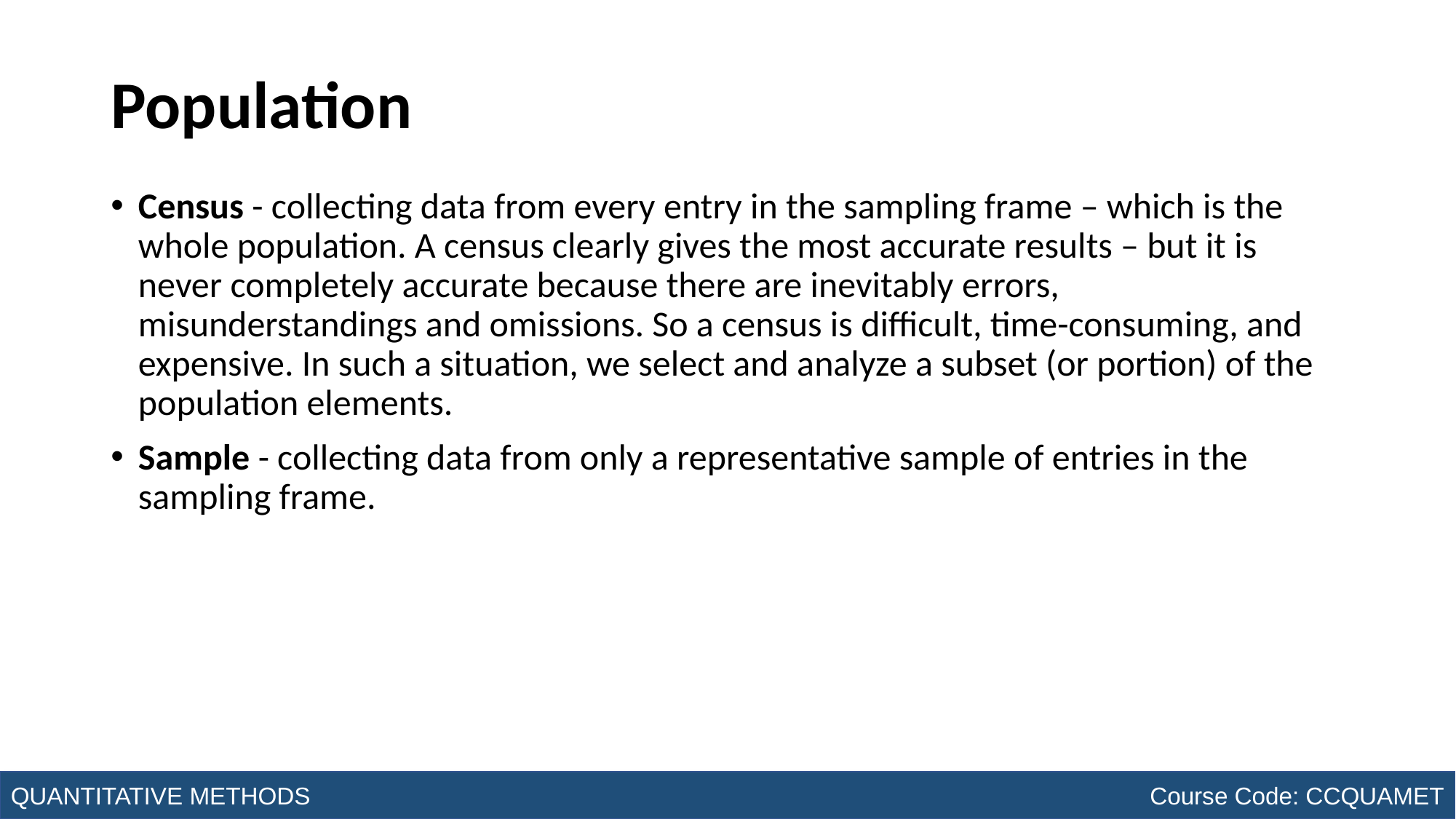

# Population
Census - collecting data from every entry in the sampling frame – which is the whole population. A census clearly gives the most accurate results – but it is never completely accurate because there are inevitably errors, misunderstandings and omissions. So a census is difficult, time-consuming, and expensive. In such a situation, we select and analyze a subset (or portion) of the population elements.
Sample - collecting data from only a representative sample of entries in the sampling frame.

Joseph Marvin R. Imperial
QUANTITATIVE METHODS
NU College of Computing and Information Technologies
Course Code: CCQUAMET